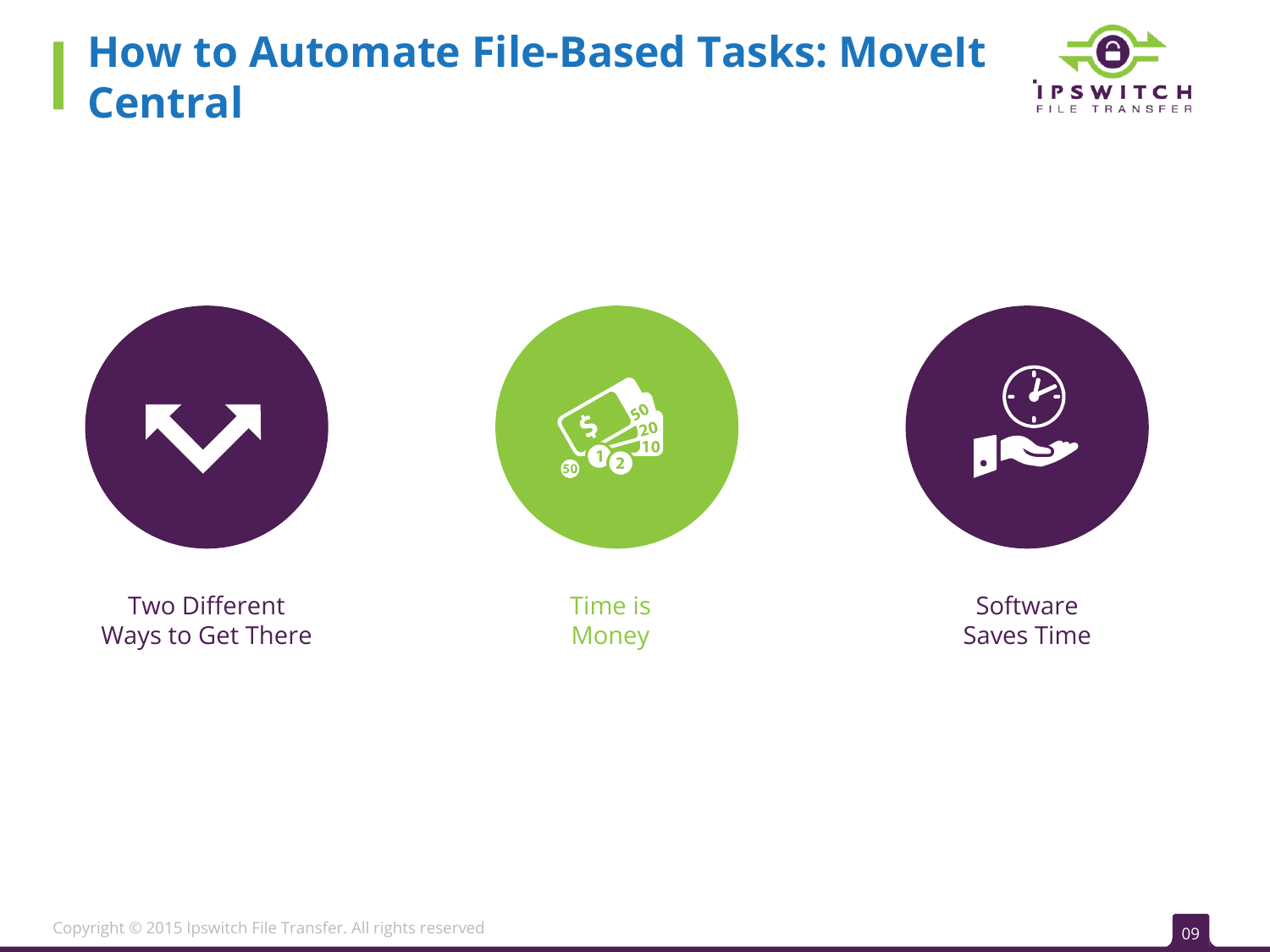

How to Automate File-Based Tasks: MoveIt Central

Two Different Ways to Get There
Time is Money
Software Saves Time
Copyright © 2015 Ipswitch File Transfer. All rights reserved
09